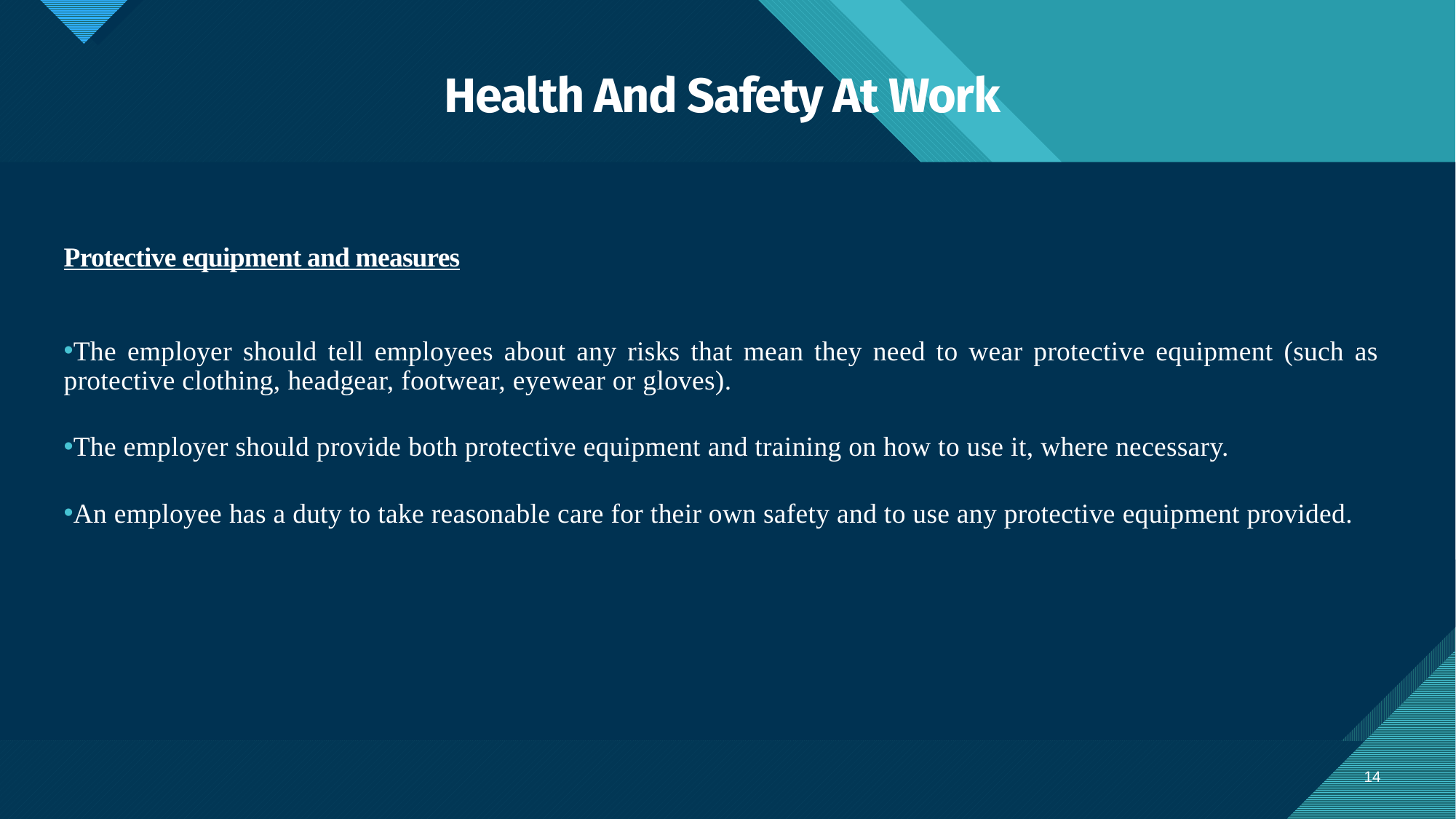

# Health And Safety At Work
Protective equipment and measures

The employer should tell employees about any risks that mean they need to wear protective equipment (such as protective clothing, headgear, footwear, eyewear or gloves).
The employer should provide both protective equipment and training on how to use it, where necessary.
An employee has a duty to take reasonable care for their own safety and to use any protective equipment provided.
14